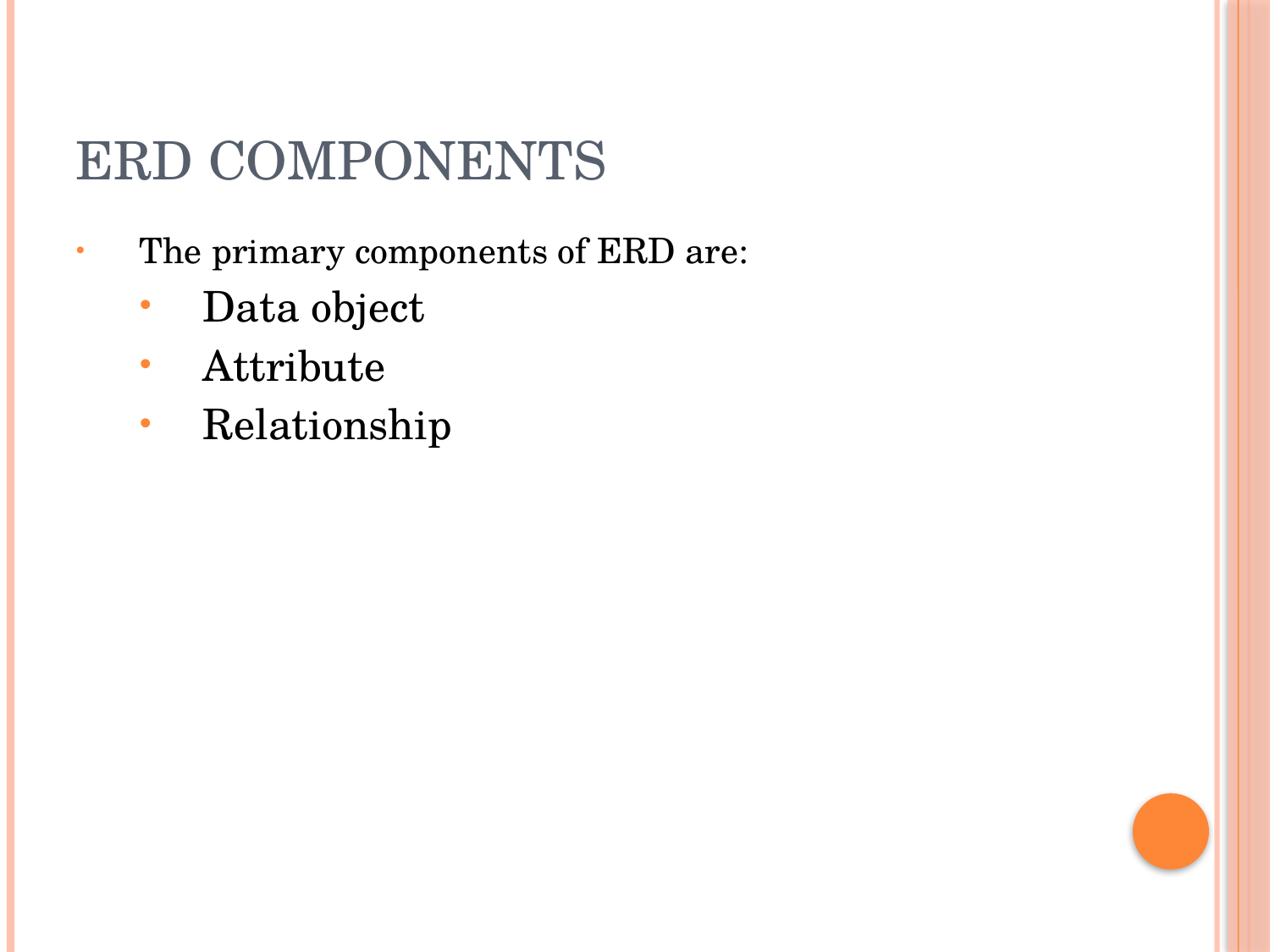

# ERD Components
The primary components of ERD are:
Data object
Attribute
Relationship